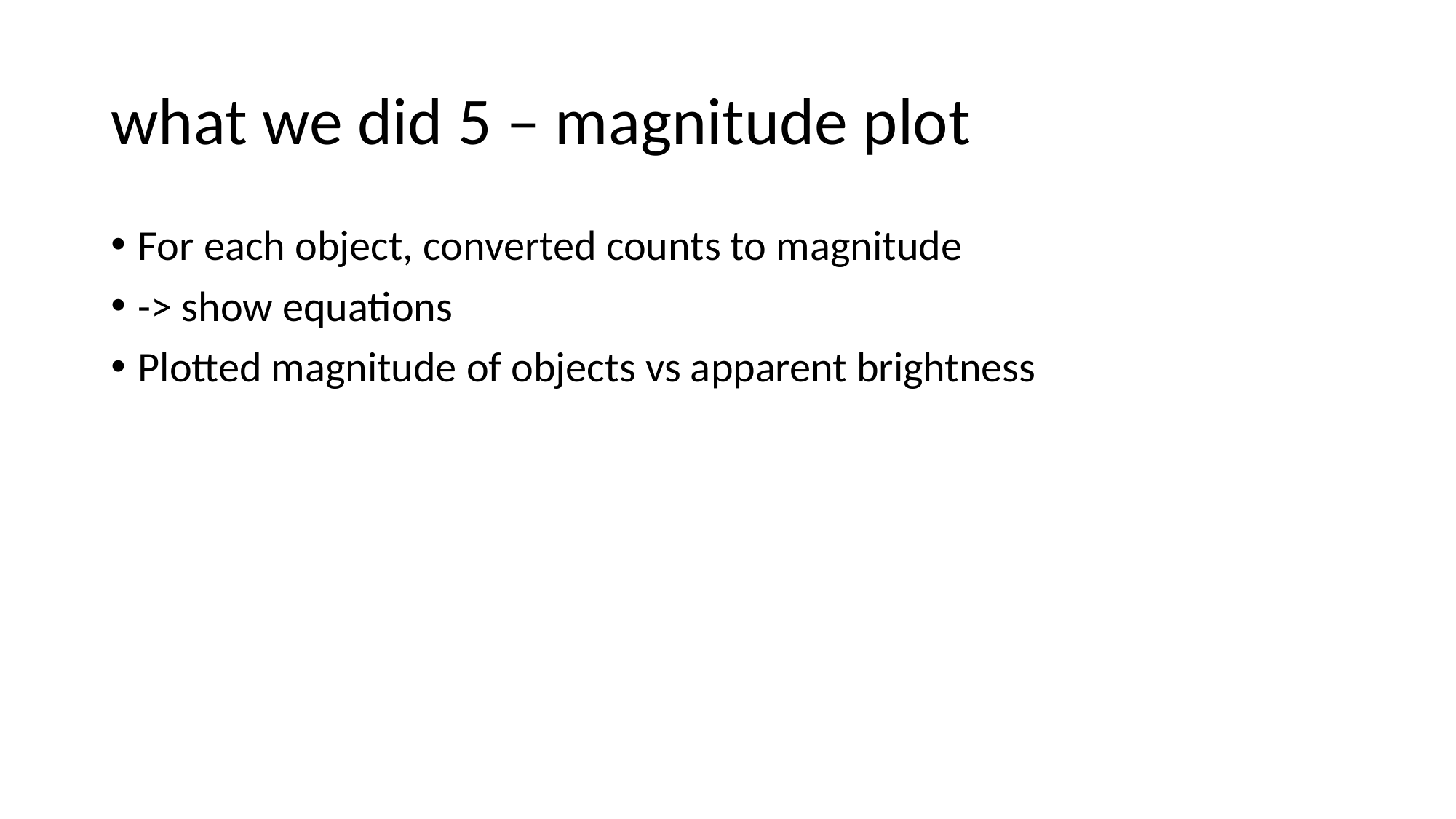

# what we did 5 – magnitude plot
For each object, converted counts to magnitude
-> show equations
Plotted magnitude of objects vs apparent brightness